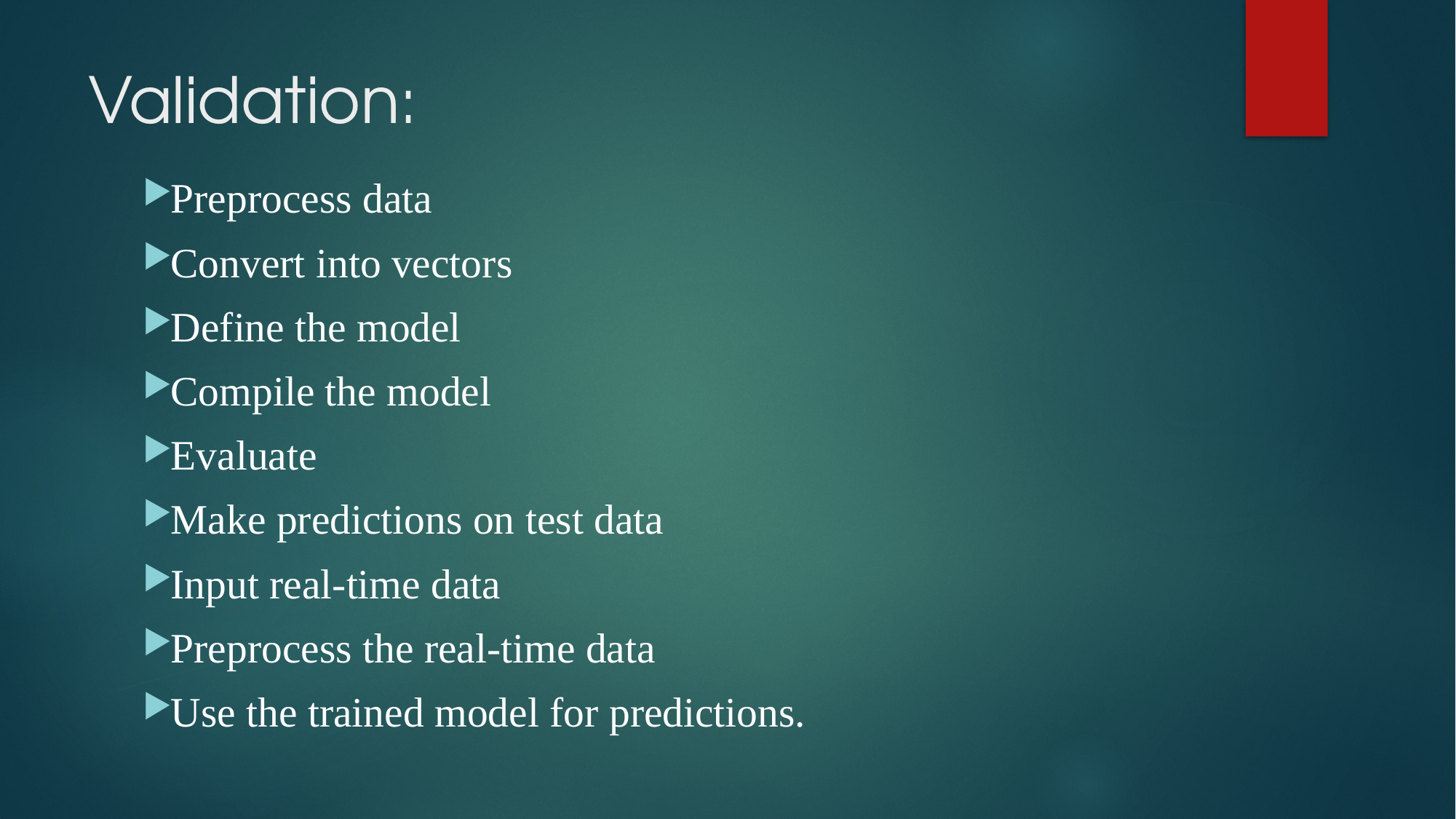

# Validation:
Preprocess data
Convert into vectors
Define the model
Compile the model
Evaluate
Make predictions on test data
Input real-time data
Preprocess the real-time data
Use the trained model for predictions.